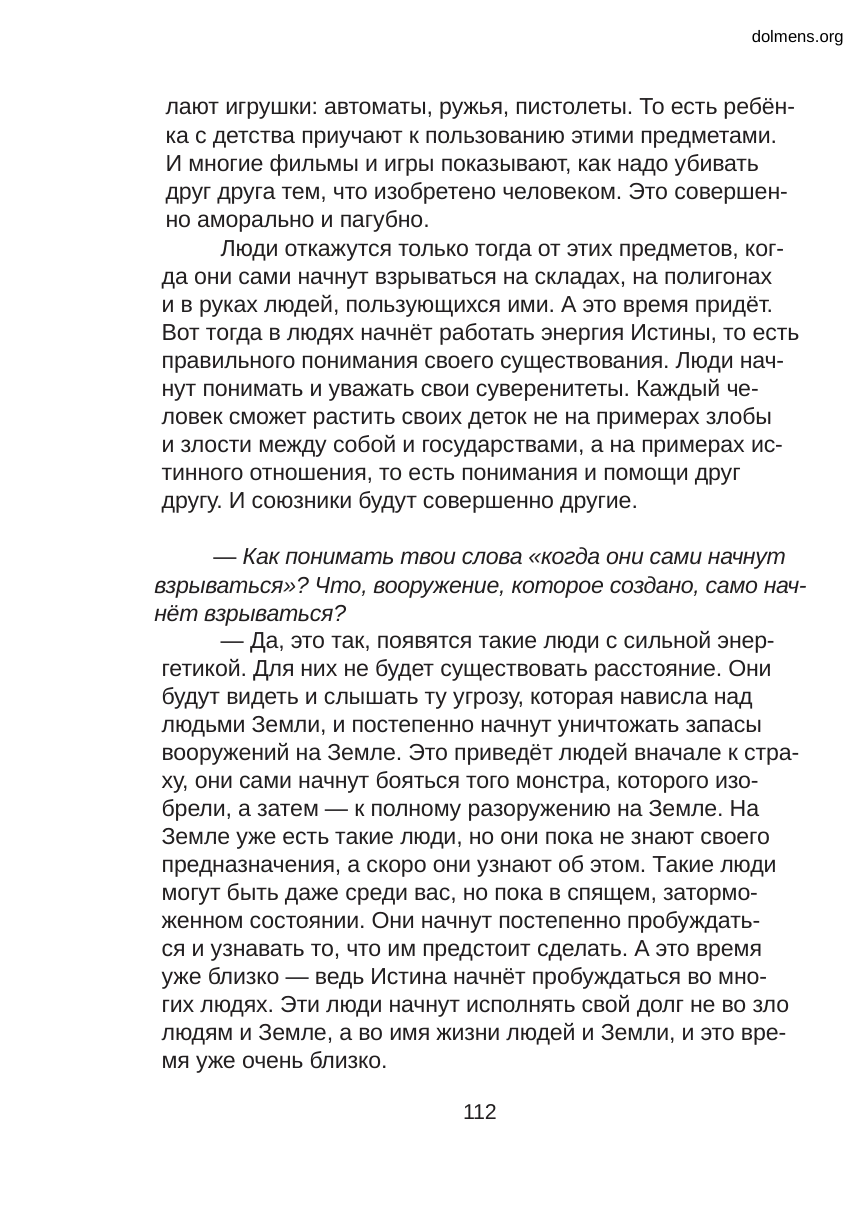

dolmens.org

лают игрушки: автоматы, ружья, пистолеты. То есть ребён-
ка с детства приучают к пользованию этими предметами.
И многие фильмы и игры показывают, как надо убивать
друг друга тем, что изобретено человеком. Это совершен-
но аморально и пагубно.

Люди откажутся только тогда от этих предметов, ког-
да они сами начнут взрываться на складах, на полигонах
и в руках людей, пользующихся ими. А это время придёт.
Вот тогда в людях начнёт работать энергия Истины, то есть
правильного понимания своего существования. Люди нач-
нут понимать и уважать свои суверенитеты. Каждый че-
ловек сможет растить своих деток не на примерах злобы
и злости между собой и государствами, а на примерах ис-
тинного отношения, то есть понимания и помощи друг
другу. И союзники будут совершенно другие.

— Как понимать твои слова «когда они сами начнут
взрываться»? Что, вооружение, которое создано, само нач-
нёт взрываться?

— Да, это так, появятся такие люди с сильной энер-
гетикой. Для них не будет существовать расстояние. Они
будут видеть и слышать ту угрозу, которая нависла над
людьми Земли, и постепенно начнут уничтожать запасы
вооружений на Земле. Это приведёт людей вначале к стра-
ху, они сами начнут бояться того монстра, которого изо-
брели, а затем — к полному разоружению на Земле. На
Земле уже есть такие люди, но они пока не знают своего
предназначения, а скоро они узнают об этом. Такие люди
могут быть даже среди вас, но пока в спящем, затормо-
женном состоянии. Они начнут постепенно пробуждать-
ся и узнавать то, что им предстоит сделать. А это время
уже близко — ведь Истина начнёт пробуждаться во мно-
гих людях. Эти люди начнут исполнять свой долг не во зло
людям и Земле, а во имя жизни людей и Земли, и это вре-
мя уже очень близко.

112